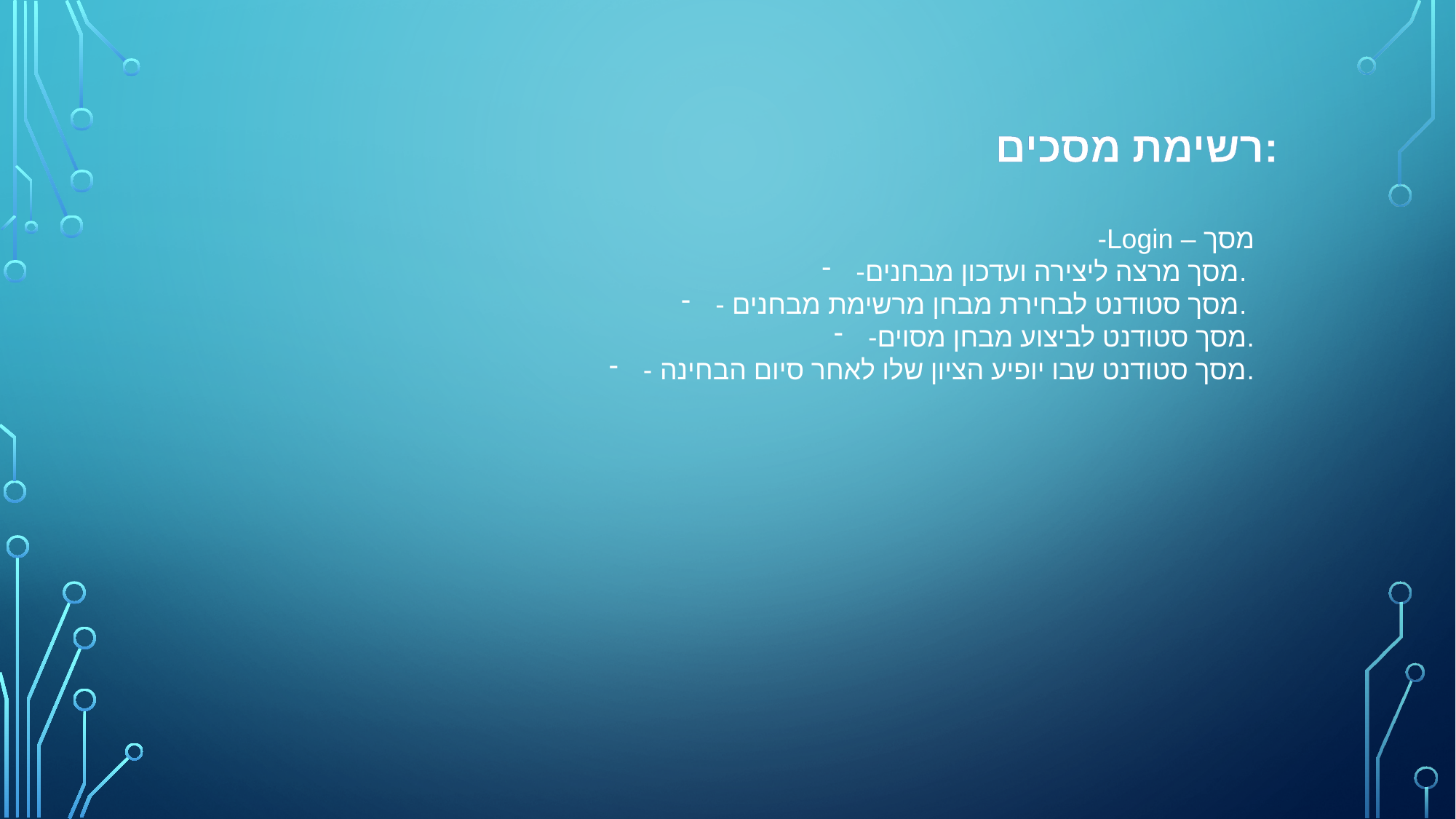

רשימת מסכים:
 -Login – מסך
-מסך מרצה ליצירה ועדכון מבחנים.
- מסך סטודנט לבחירת מבחן מרשימת מבחנים.
-מסך סטודנט לביצוע מבחן מסוים.
- מסך סטודנט שבו יופיע הציון שלו לאחר סיום הבחינה.